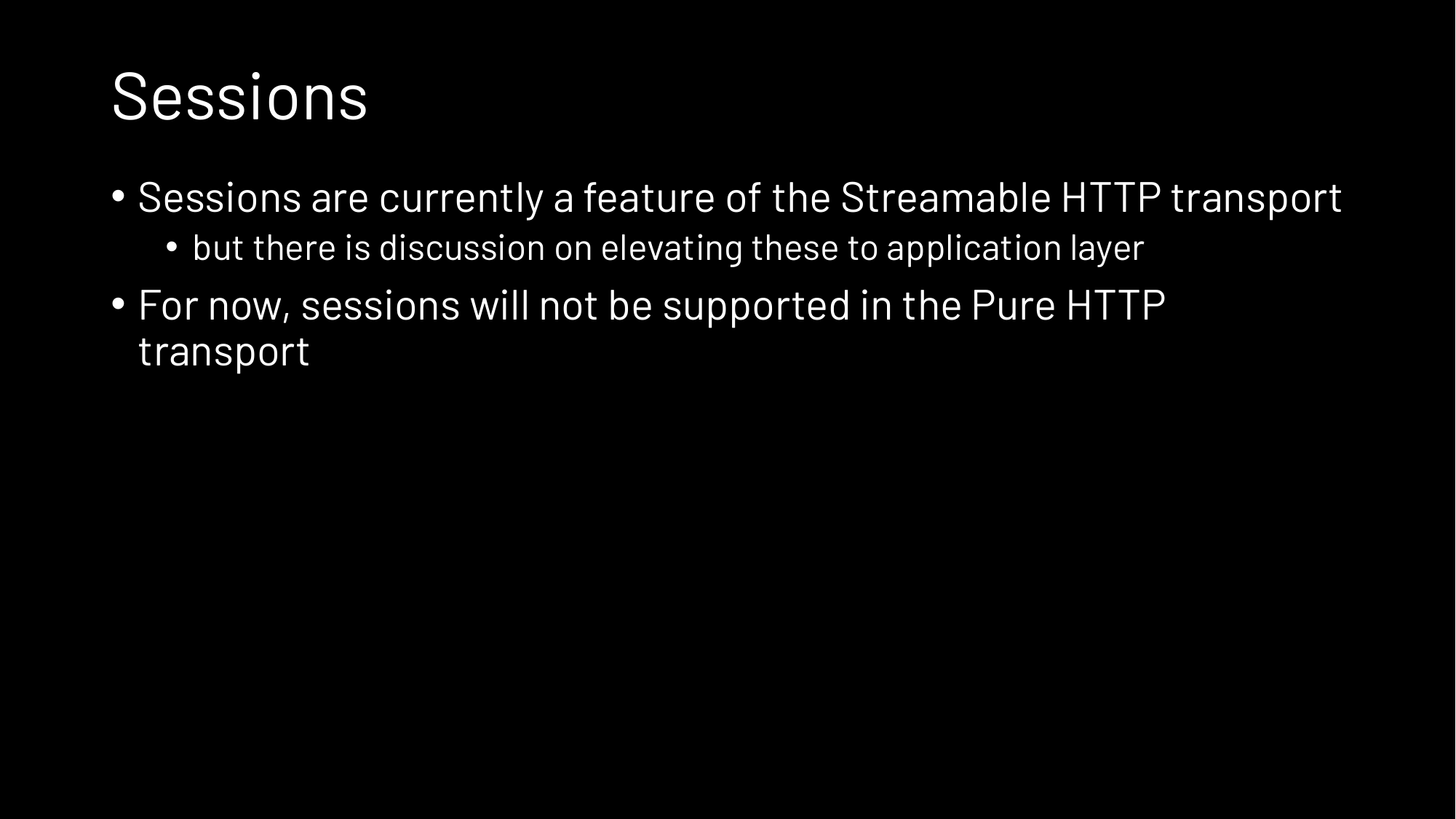

# Sessions
Sessions are currently a feature of the Streamable HTTP transport
but there is discussion on elevating these to application layer
For now, sessions will not be supported in the Pure HTTP transport